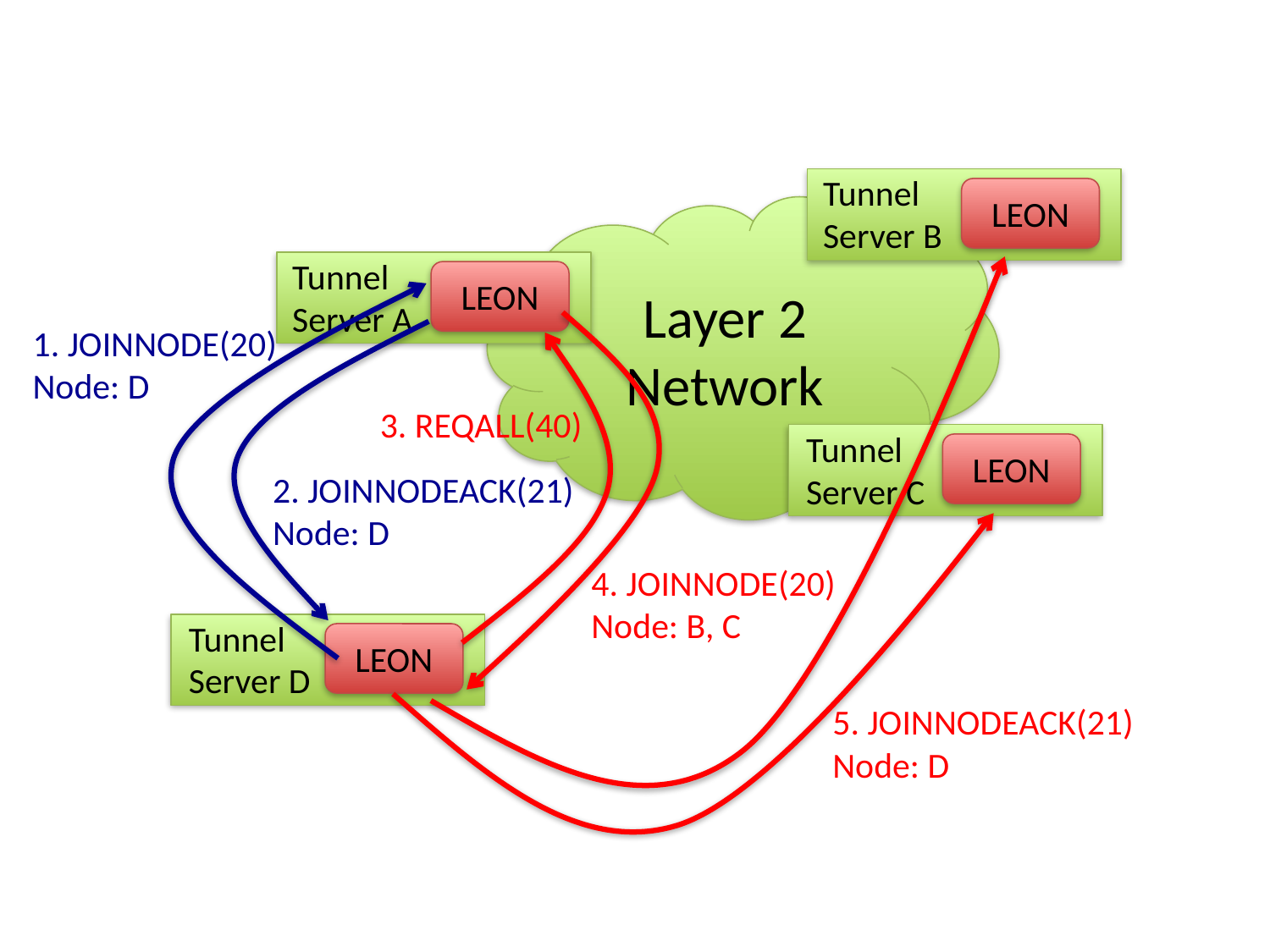

Tunnel Server B

LEON
Layer 2 Network
Tunnel Server A

LEON

1. JOINNODE(20)
Node: D

3. REQALL(40)
Tunnel Server C

LEON
2. JOINNODEACK(21)
Node: D

4. JOINNODE(20)
Node: B, C
Tunnel Server D

LEON
5. JOINNODEACK(21)
Node: D